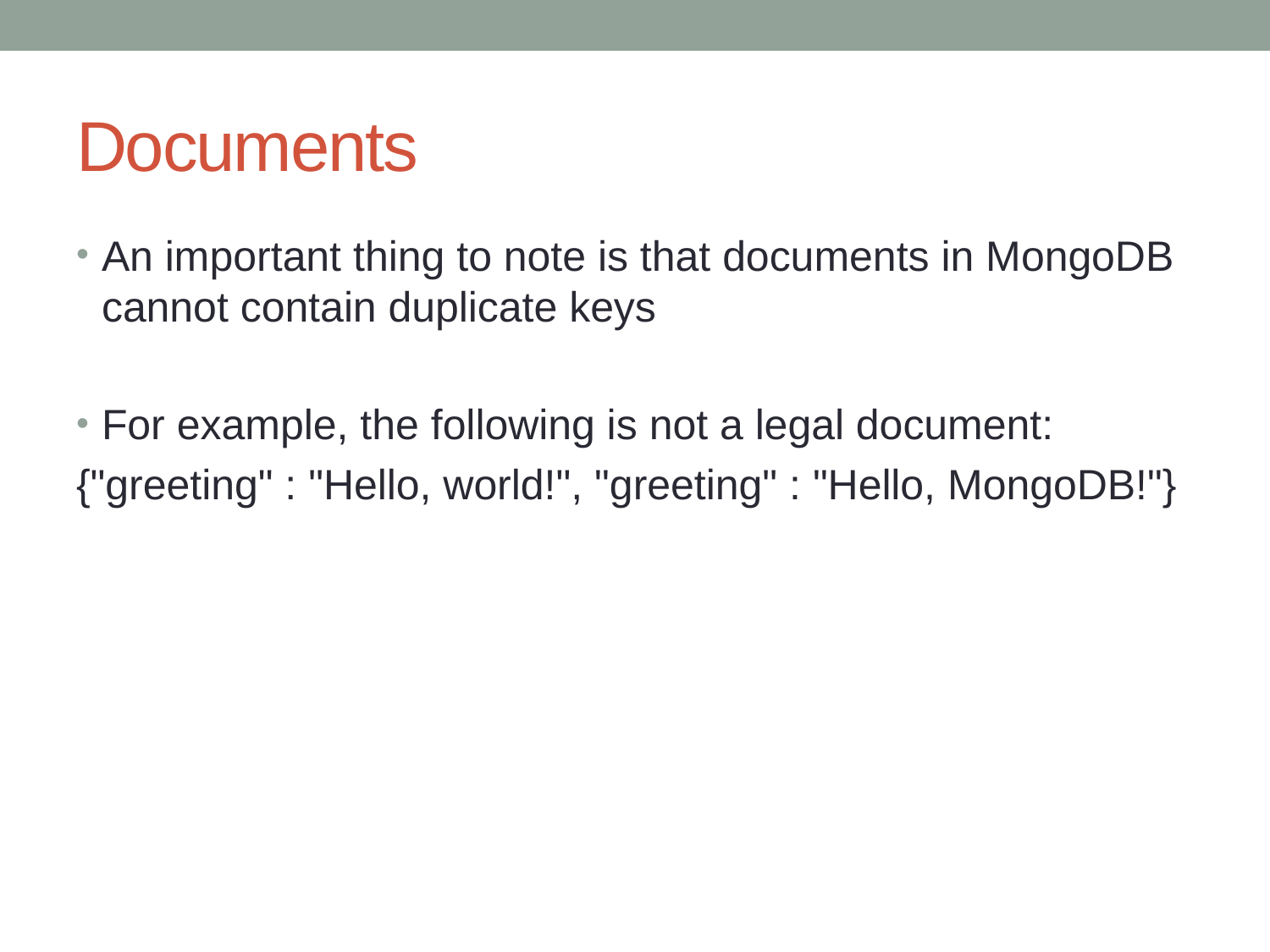

# Documents
An important thing to note is that documents in MongoDB cannot contain duplicate keys

For example, the following is not a legal document:
{"greeting" : "Hello, world!", "greeting" : "Hello, MongoDB!"}